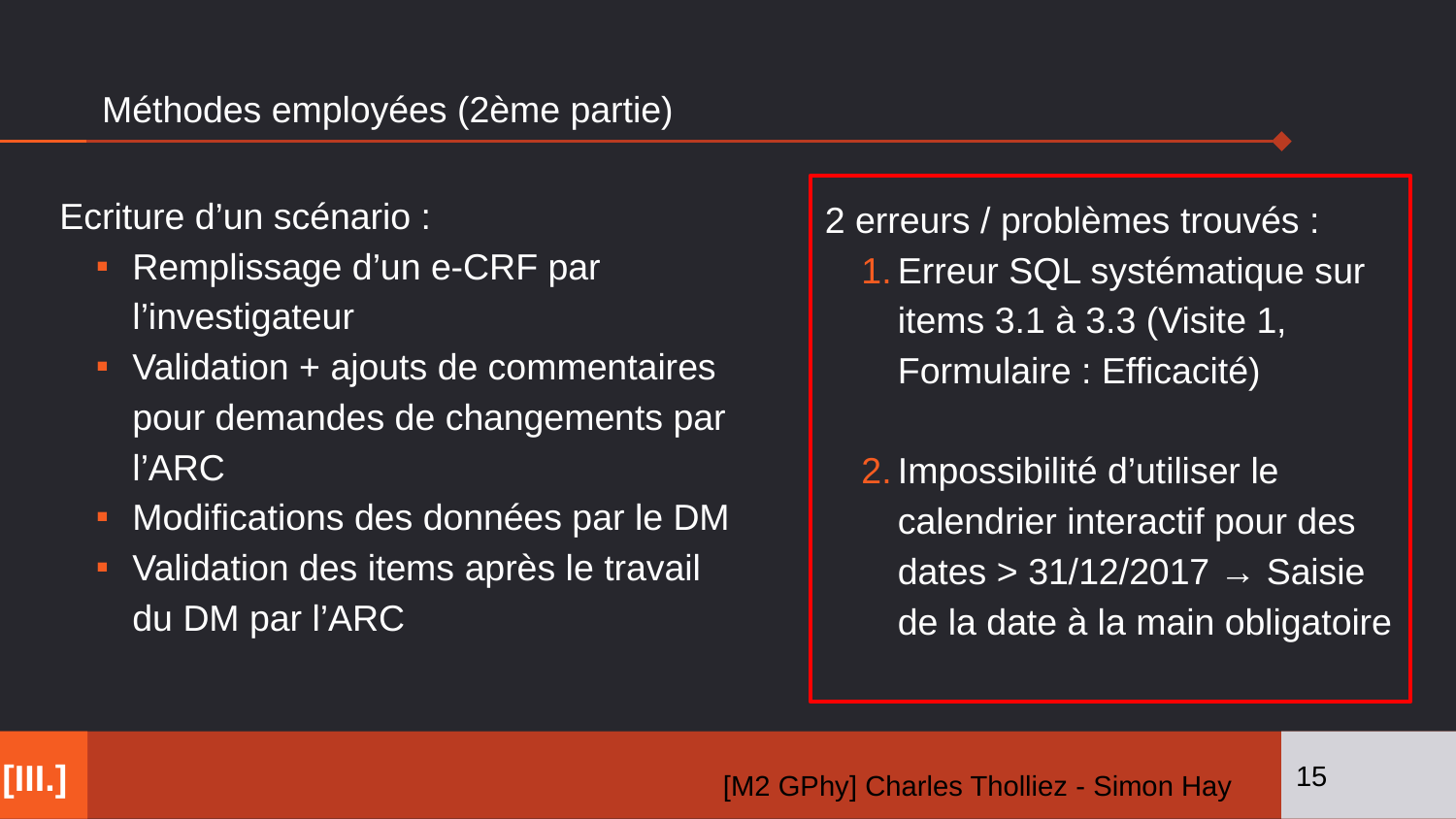

# Méthodes employées (2ème partie)
Ecriture d’un scénario :
Remplissage d’un e-CRF par l’investigateur
Validation + ajouts de commentaires pour demandes de changements par l’ARC
Modifications des données par le DM
Validation des items après le travail du DM par l’ARC
2 erreurs / problèmes trouvés :
Erreur SQL systématique sur items 3.1 à 3.3 (Visite 1, Formulaire : Efficacité)

Impossibilité d’utiliser le calendrier interactif pour des dates > 31/12/2017 → Saisie de la date à la main obligatoire
15
[III.]